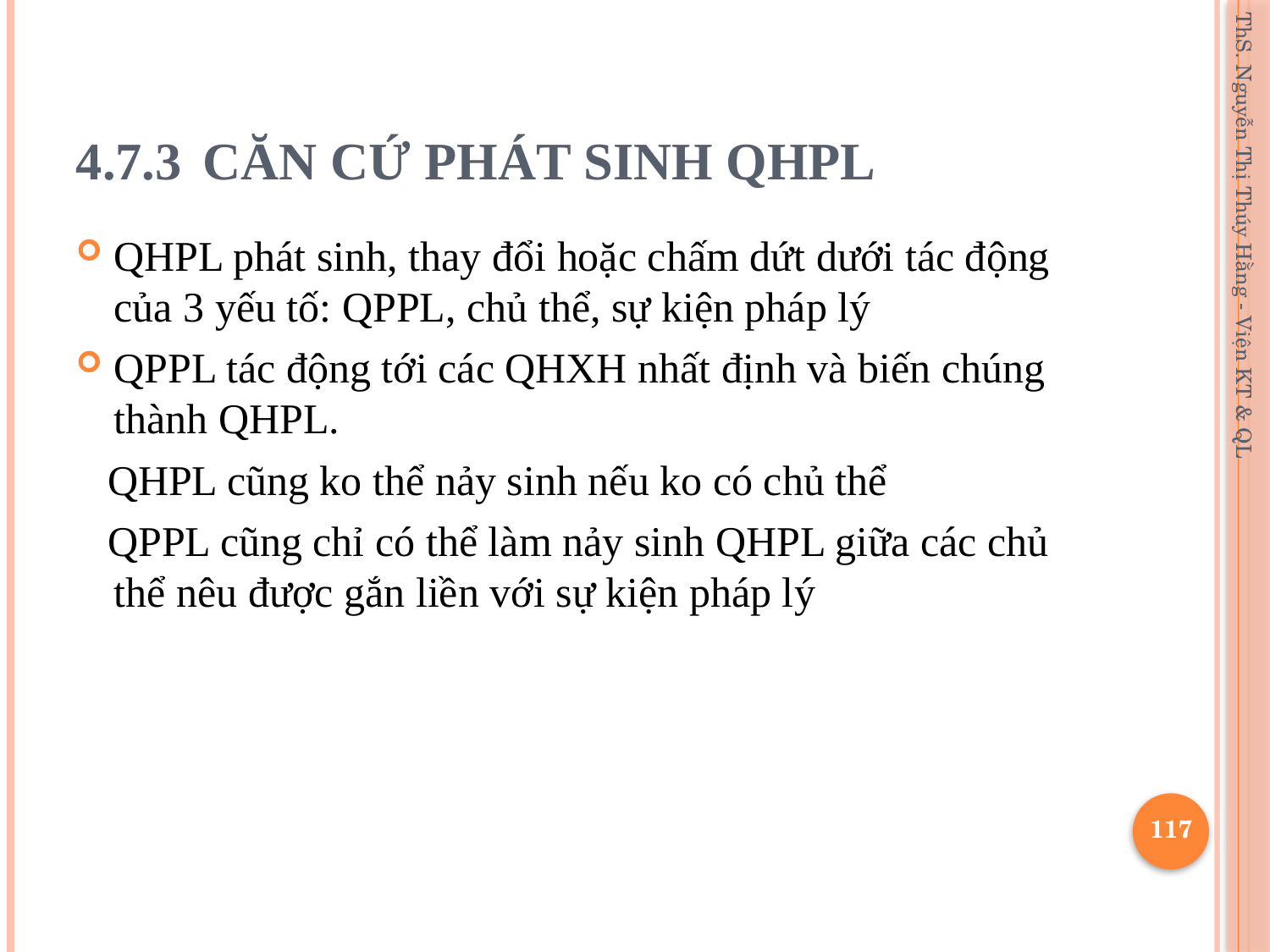

# 4.7.3	Căn cứ phát sinh QHPL
QHPL phát sinh, thay đổi hoặc chấm dứt dưới tác động của 3 yếu tố: QPPL, chủ thể, sự kiện pháp lý
QPPL tác động tới các QHXH nhất định và biến chúng thành QHPL.
   QHPL cũng ko thể nảy sinh nếu ko có chủ thể
   QPPL cũng chỉ có thể làm nảy sinh QHPL giữa các chủ thể nêu được gắn liền với sự kiện pháp lý
ThS. Nguyễn Thị Thúy Hằng - Viện KT & QL
117